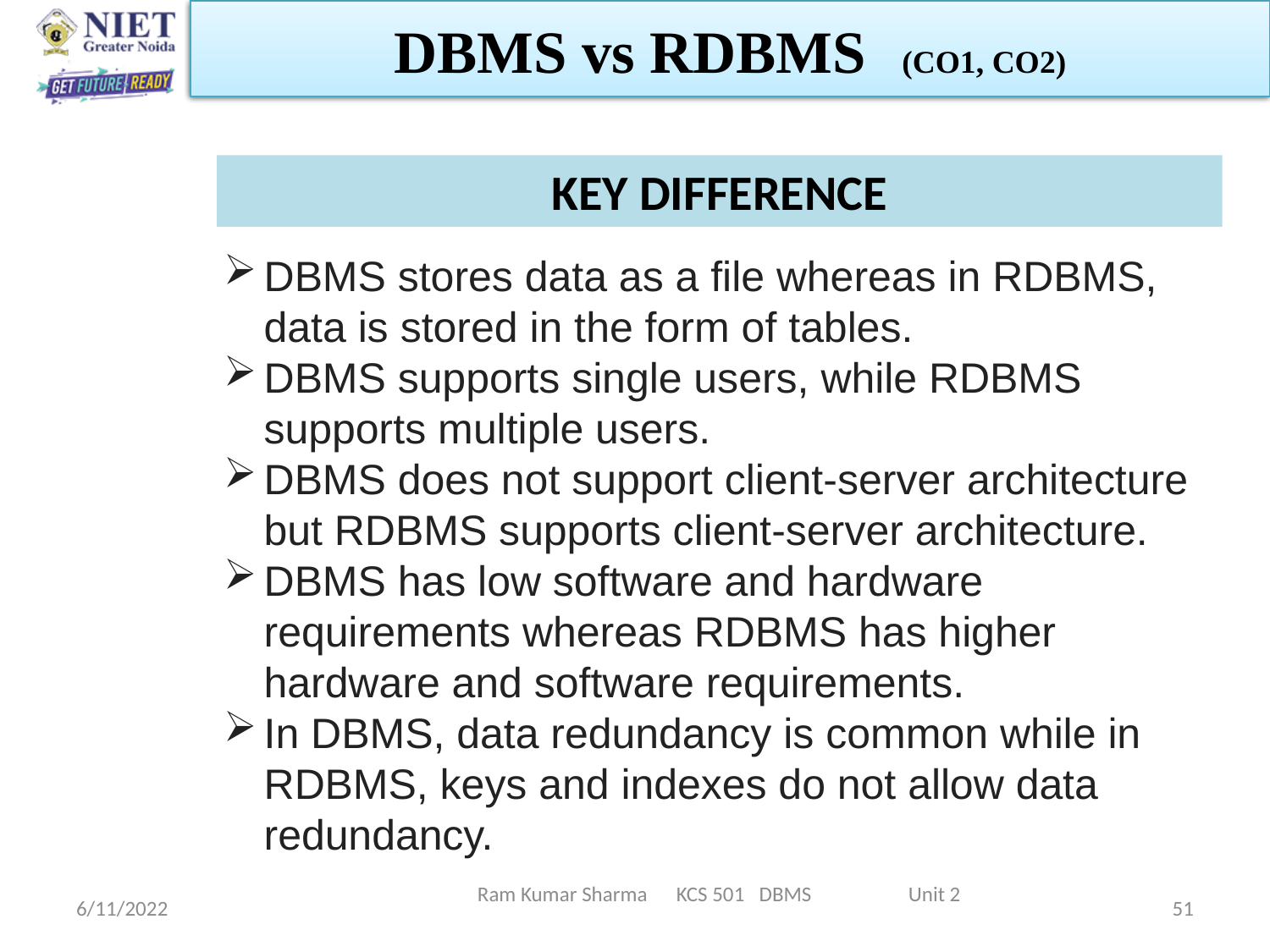

DBMS vs RDBMS	(CO1, CO2)
KEY DIFFERENCE
DBMS stores data as a file whereas in RDBMS, data is stored in the form of tables.
DBMS supports single users, while RDBMS supports multiple users.
DBMS does not support client-server architecture but RDBMS supports client-server architecture.
DBMS has low software and hardware requirements whereas RDBMS has higher hardware and software requirements.
In DBMS, data redundancy is common while in RDBMS, keys and indexes do not allow data redundancy.
Ram Kumar Sharma      KCS 501   DBMS                    Unit 2
6/11/2022
51